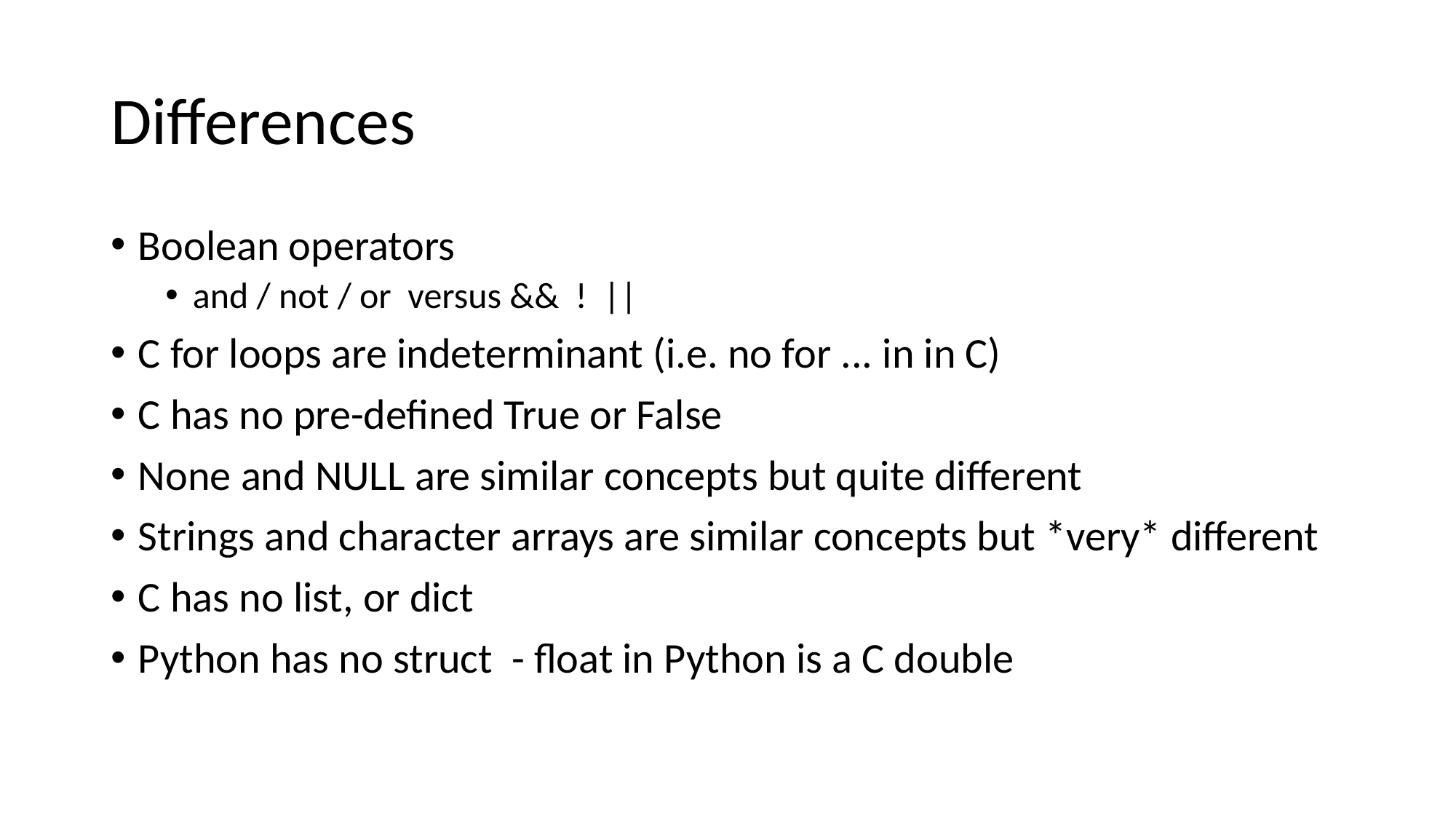

# Differences
Boolean operators
and / not / or  versus &&  !  ||
C for loops are indeterminant (i.e. no for ... in in C)
C has no pre-defined True or False
None and NULL are similar concepts but quite different
Strings and character arrays are similar concepts but *very* different
C has no list, or dict
Python has no struct  - float in Python is a C double